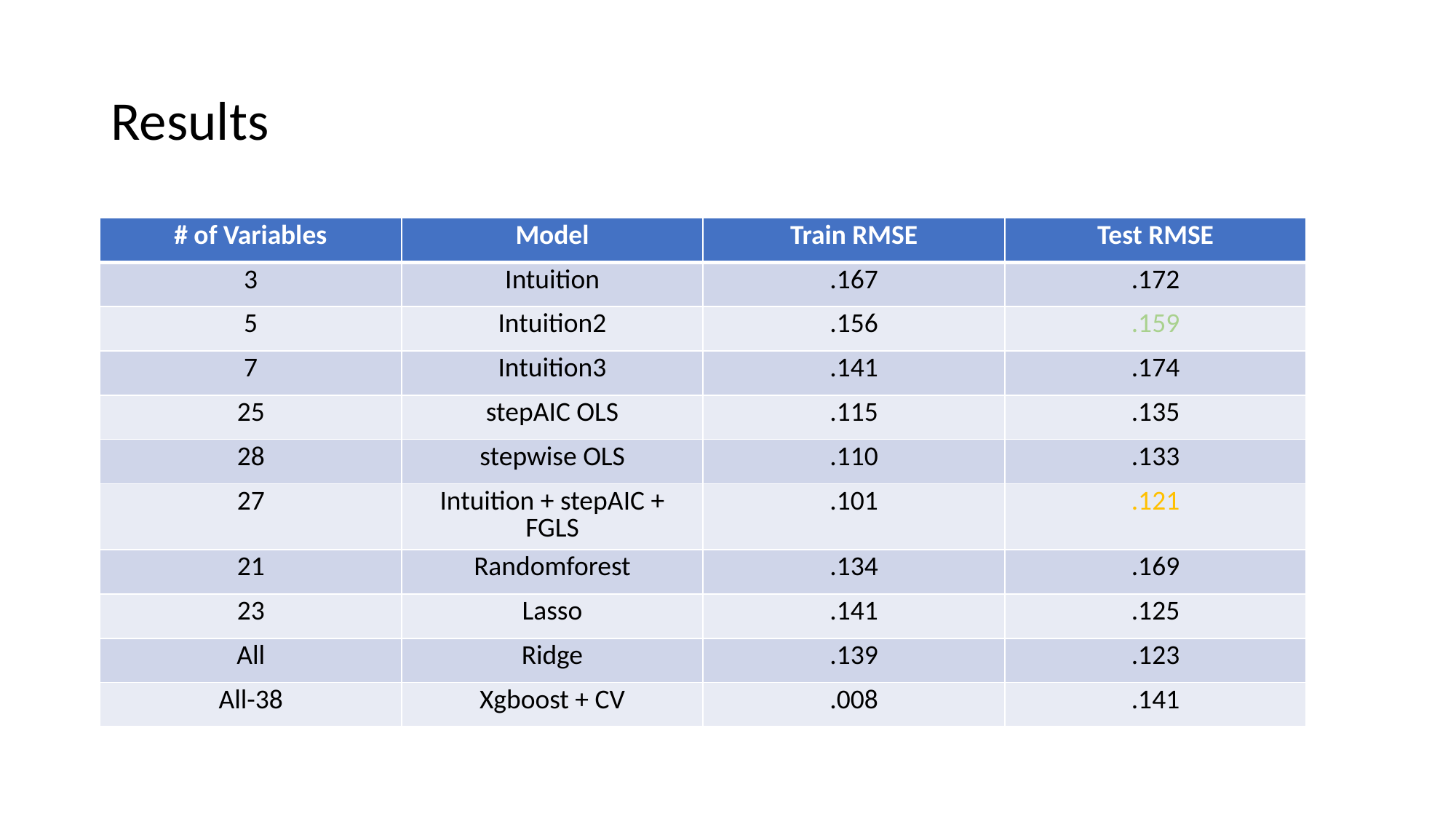

# Results
| # of Variables | Model | Train RMSE | Test RMSE |
| --- | --- | --- | --- |
| 3 | Intuition | .167 | .172 |
| 5 | Intuition2 | .156 | .159 |
| 7 | Intuition3 | .141 | .174 |
| 25 | stepAIC OLS | .115 | .135 |
| 28 | stepwise OLS | .110 | .133 |
| 27 | Intuition + stepAIC + FGLS | .101 | .121 |
| 21 | Randomforest | .134 | .169 |
| 23 | Lasso | .141 | .125 |
| All | Ridge | .139 | .123 |
| All-38 | Xgboost + CV | .008 | .141 |